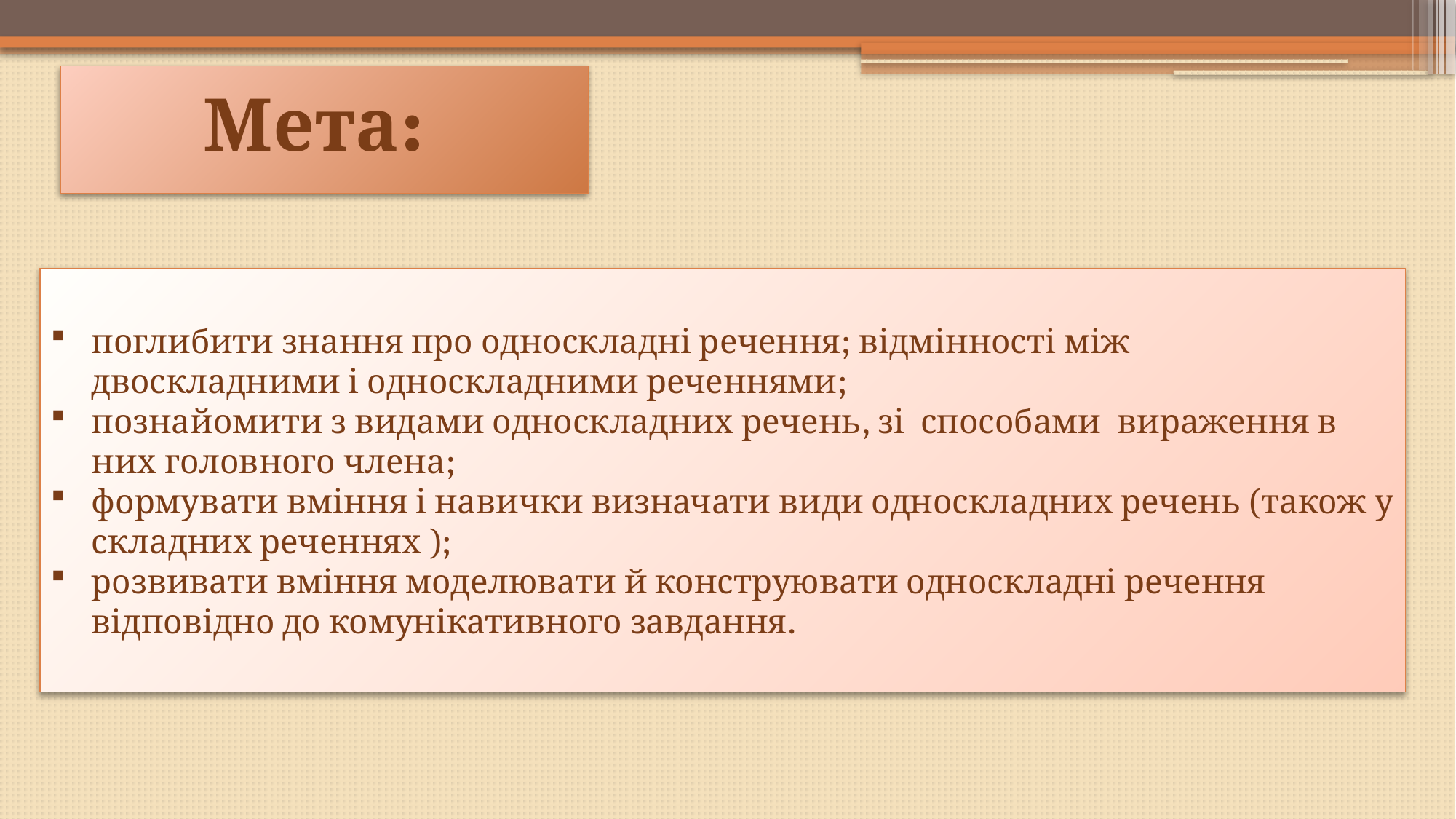

Мета:
поглибити знання про односкладні речення; відмінності між  двоскладними і односкладними реченнями;
познайомити з видами односкладних речень, зі  способами  вираження в них головного члена;
формувати вміння і навички визначати види односкладних речень (також у складних реченнях );
розвивати вміння моделювати й конструювати односкладні речення відповідно до комунікативного завдання.